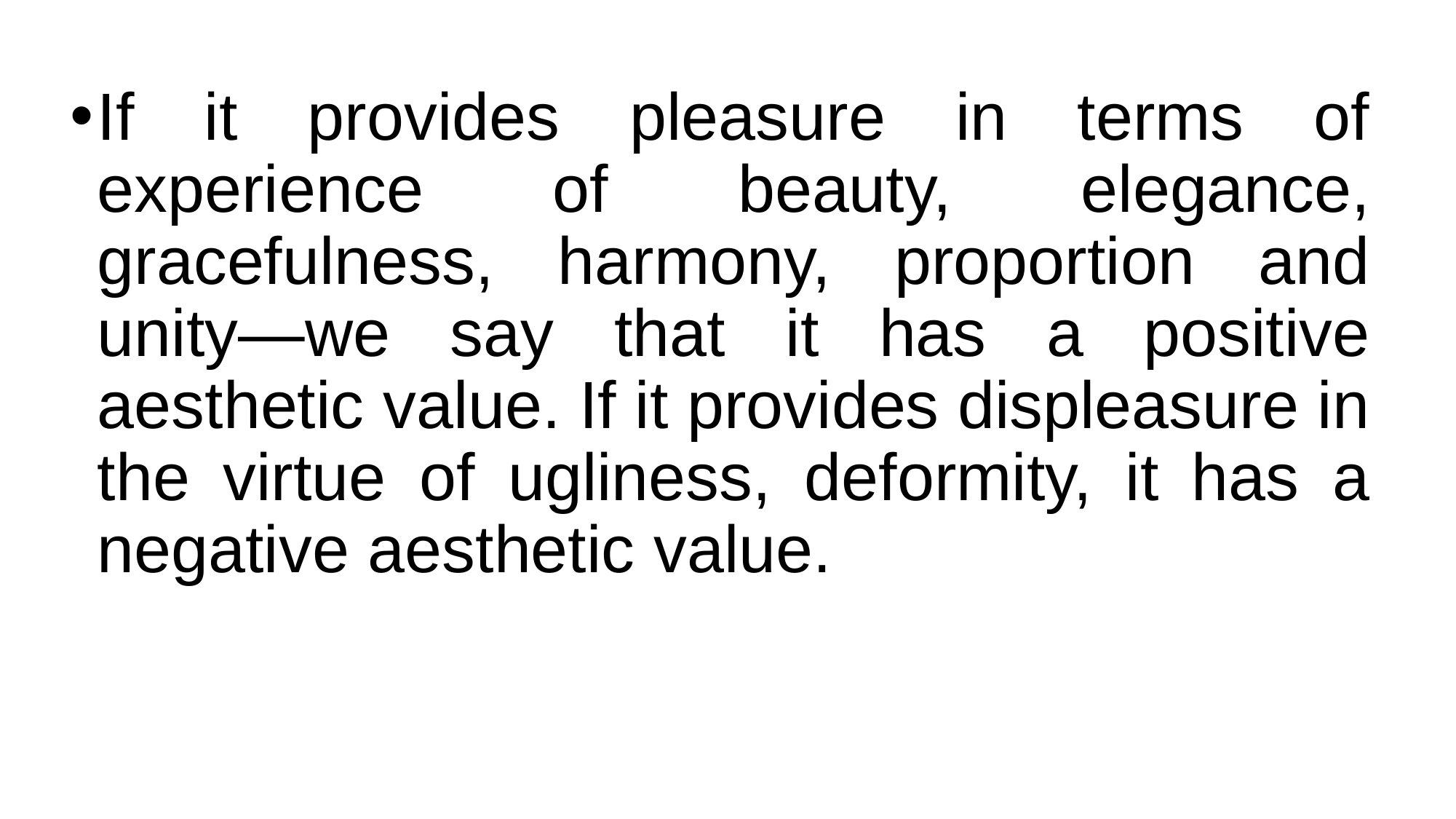

If it provides pleasure in terms of experience of beauty, elegance, gracefulness, harmony, proportion and unity—we say that it has a positive aesthetic value. If it provides displeasure in the virtue of ugliness, deformity, it has a negative aesthetic value.